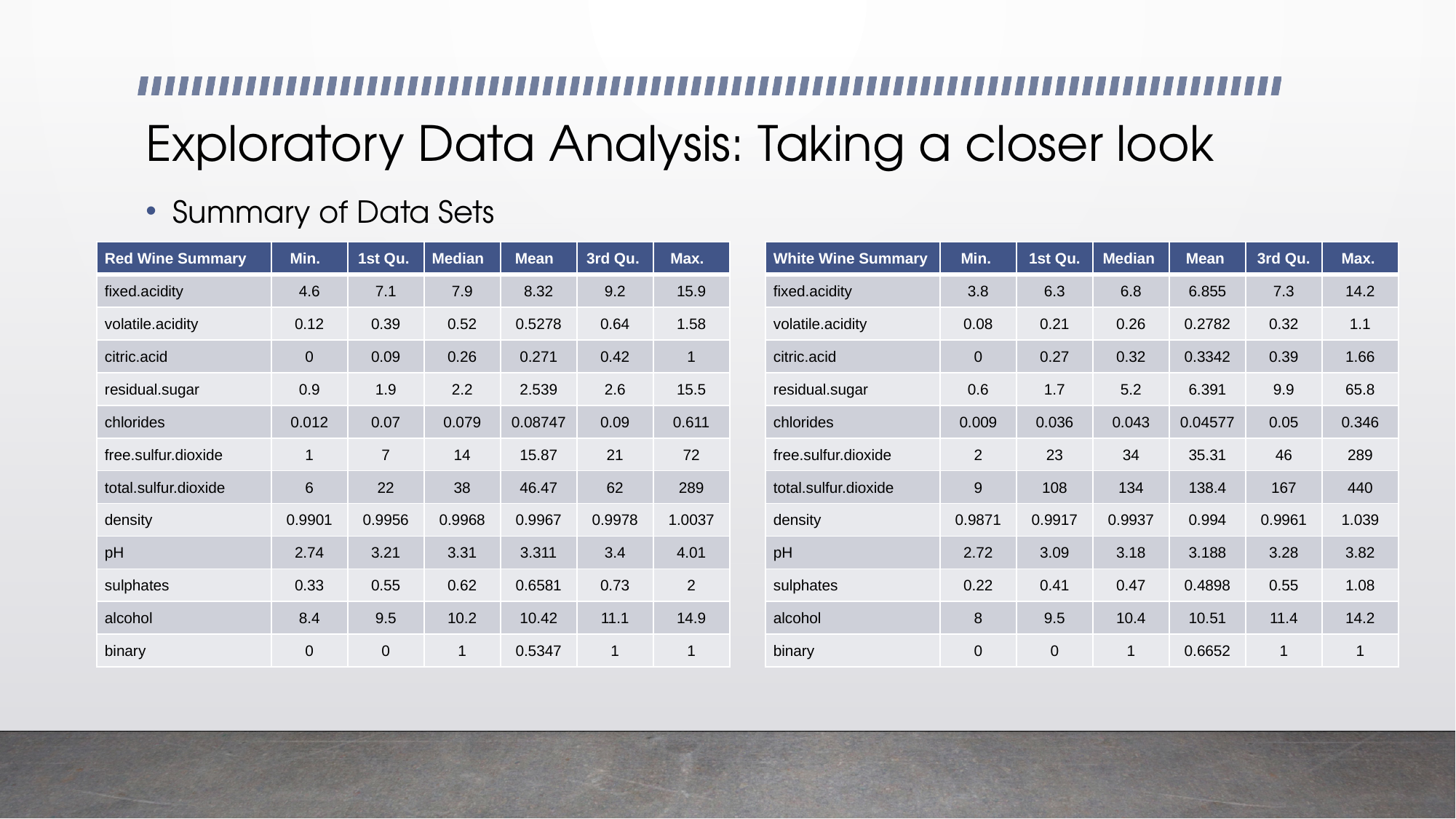

# Exploratory Data Analysis: Taking a closer look
Summary of Data Sets
| Red Wine Summary | Min. | 1st Qu. | Median | Mean | 3rd Qu. | Max. |
| --- | --- | --- | --- | --- | --- | --- |
| fixed.acidity | 4.6 | 7.1 | 7.9 | 8.32 | 9.2 | 15.9 |
| volatile.acidity | 0.12 | 0.39 | 0.52 | 0.5278 | 0.64 | 1.58 |
| citric.acid | 0 | 0.09 | 0.26 | 0.271 | 0.42 | 1 |
| residual.sugar | 0.9 | 1.9 | 2.2 | 2.539 | 2.6 | 15.5 |
| chlorides | 0.012 | 0.07 | 0.079 | 0.08747 | 0.09 | 0.611 |
| free.sulfur.dioxide | 1 | 7 | 14 | 15.87 | 21 | 72 |
| total.sulfur.dioxide | 6 | 22 | 38 | 46.47 | 62 | 289 |
| density | 0.9901 | 0.9956 | 0.9968 | 0.9967 | 0.9978 | 1.0037 |
| pH | 2.74 | 3.21 | 3.31 | 3.311 | 3.4 | 4.01 |
| sulphates | 0.33 | 0.55 | 0.62 | 0.6581 | 0.73 | 2 |
| alcohol | 8.4 | 9.5 | 10.2 | 10.42 | 11.1 | 14.9 |
| binary | 0 | 0 | 1 | 0.5347 | 1 | 1 |
| White Wine Summary | Min. | 1st Qu. | Median | Mean | 3rd Qu. | Max. |
| --- | --- | --- | --- | --- | --- | --- |
| fixed.acidity | 3.8 | 6.3 | 6.8 | 6.855 | 7.3 | 14.2 |
| volatile.acidity | 0.08 | 0.21 | 0.26 | 0.2782 | 0.32 | 1.1 |
| citric.acid | 0 | 0.27 | 0.32 | 0.3342 | 0.39 | 1.66 |
| residual.sugar | 0.6 | 1.7 | 5.2 | 6.391 | 9.9 | 65.8 |
| chlorides | 0.009 | 0.036 | 0.043 | 0.04577 | 0.05 | 0.346 |
| free.sulfur.dioxide | 2 | 23 | 34 | 35.31 | 46 | 289 |
| total.sulfur.dioxide | 9 | 108 | 134 | 138.4 | 167 | 440 |
| density | 0.9871 | 0.9917 | 0.9937 | 0.994 | 0.9961 | 1.039 |
| pH | 2.72 | 3.09 | 3.18 | 3.188 | 3.28 | 3.82 |
| sulphates | 0.22 | 0.41 | 0.47 | 0.4898 | 0.55 | 1.08 |
| alcohol | 8 | 9.5 | 10.4 | 10.51 | 11.4 | 14.2 |
| binary | 0 | 0 | 1 | 0.6652 | 1 | 1 |